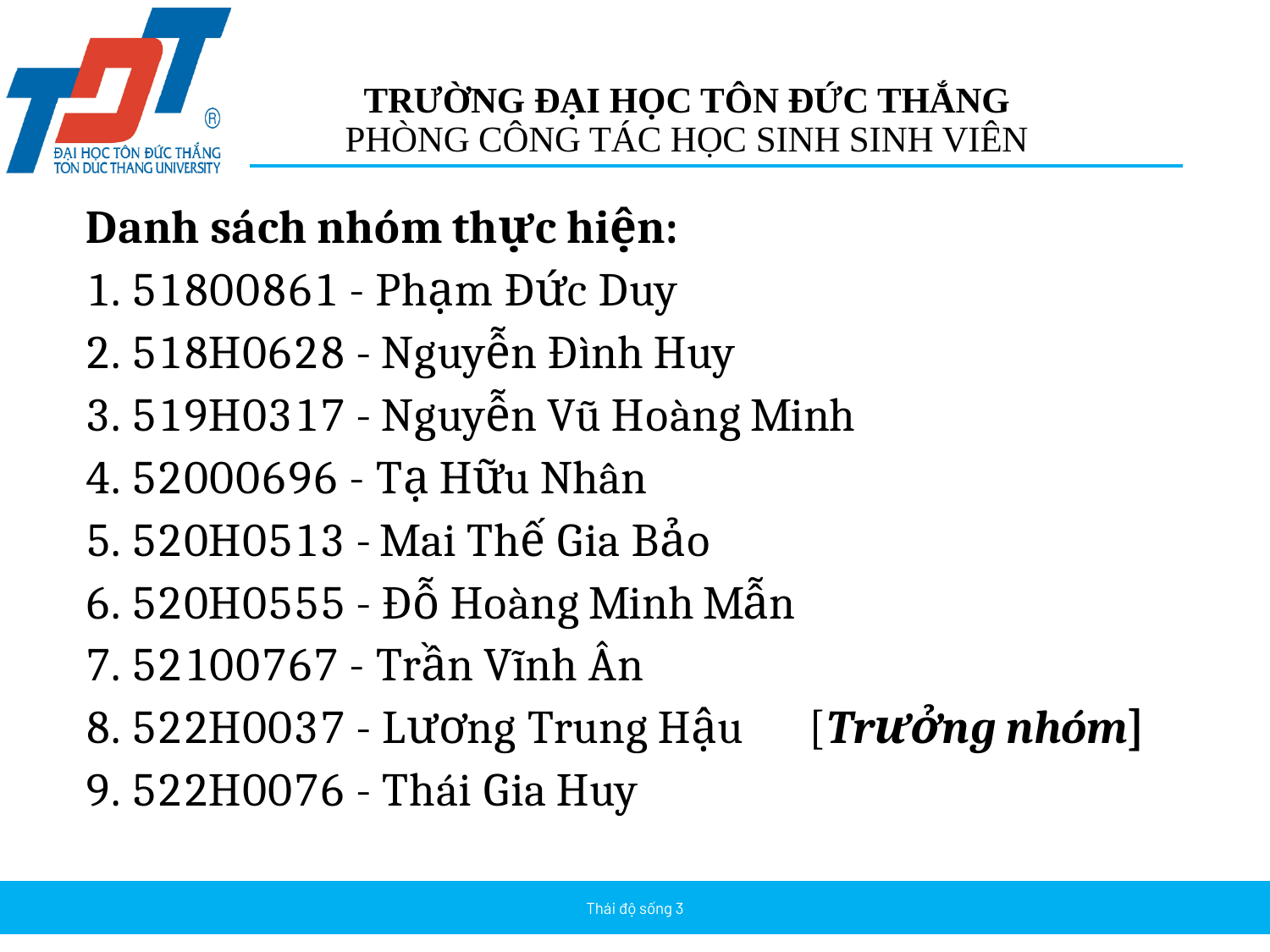

# TRƯỜNG ĐẠI HỌC TÔN ĐỨC THẮNG PHÒNG CÔNG TÁC HỌC SINH SINH VIÊN
Danh sách nhóm thực hiện:
51800861 - Phạm Đức Duy
518H0628 - Nguyễn Đình Huy
519H0317 - Nguyễn Vũ Hoàng Minh
52000696 - Tạ Hữu Nhân
520H0513 - Mai Thế Gia Bảo
520H0555 - Đỗ Hoàng Minh Mẫn
52100767 - Trần Vĩnh Ân
522H0037 - Lương Trung Hậu	[Trưởng nhóm]
522H0076 - Thái Gia Huy

Thái độ sống 3